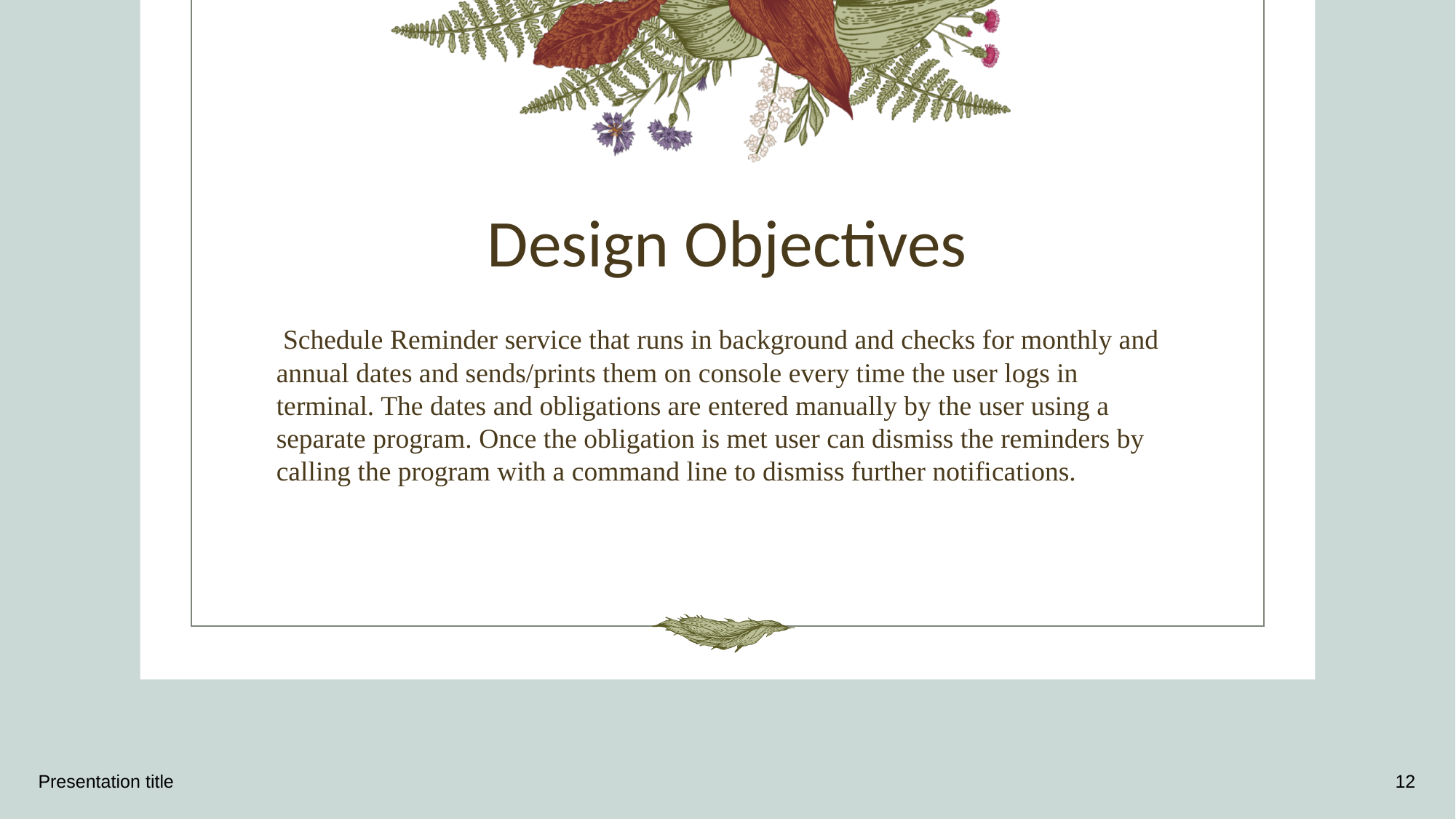

# Design Objectives
 Schedule Reminder service that runs in background and checks for monthly and annual dates and sends/prints them on console every time the user logs in terminal. The dates and obligations are entered manually by the user using a separate program. Once the obligation is met user can dismiss the reminders by calling the program with a command line to dismiss further notifications.

Presentation title
12